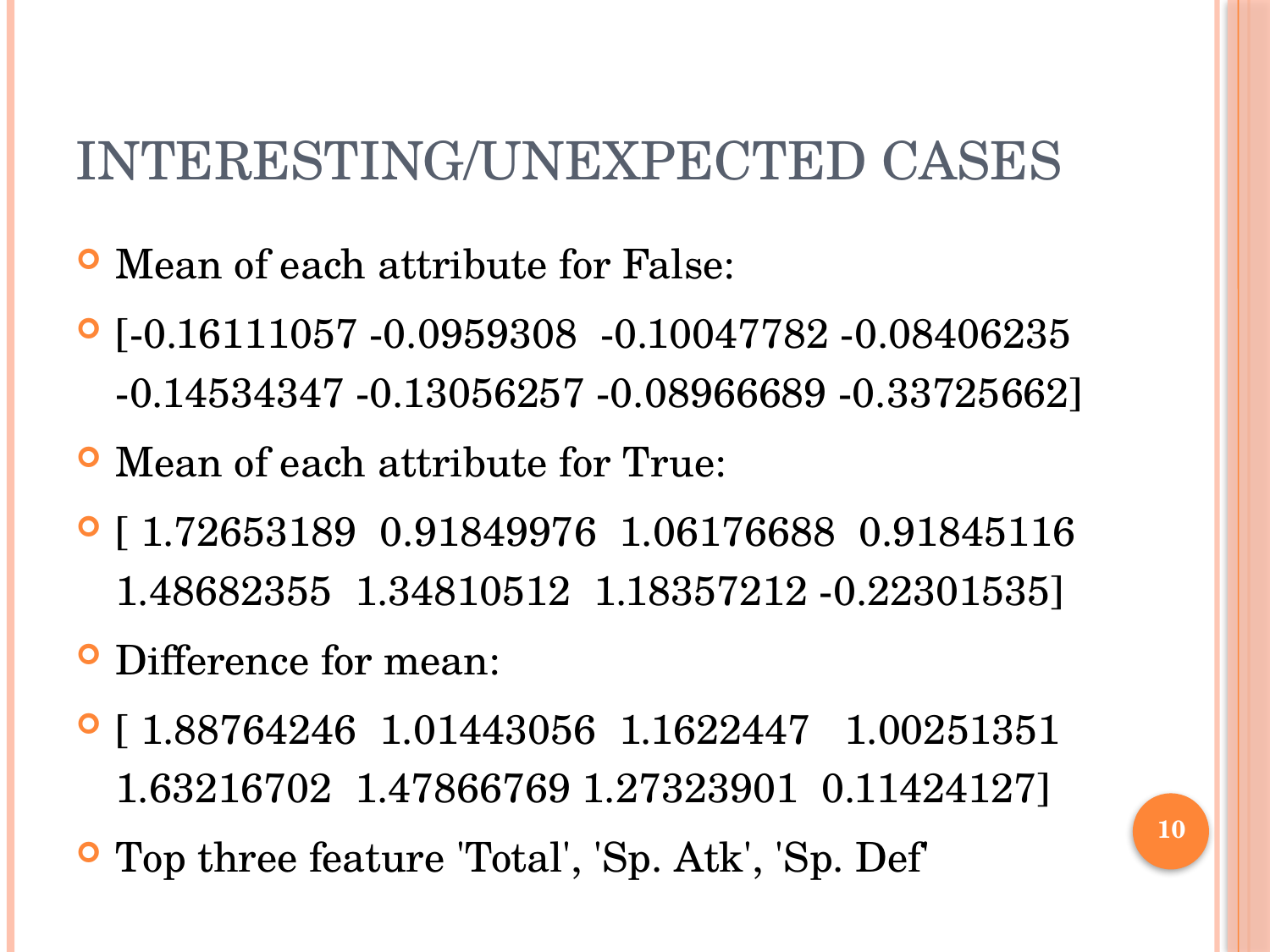

# Interesting/unexpected cases
Mean of each attribute for False:
[-0.16111057 -0.0959308  -0.10047782 -0.08406235 -0.14534347 -0.13056257 -0.08966689 -0.33725662]
Mean of each attribute for True:
[ 1.72653189  0.91849976  1.06176688  0.91845116  1.48682355  1.34810512  1.18357212 -0.22301535]
Difference for mean:
[ 1.88764246  1.01443056  1.1622447   1.00251351  1.63216702  1.47866769 1.27323901  0.11424127]
Top three feature 'Total', 'Sp. Atk', 'Sp. Def'

10